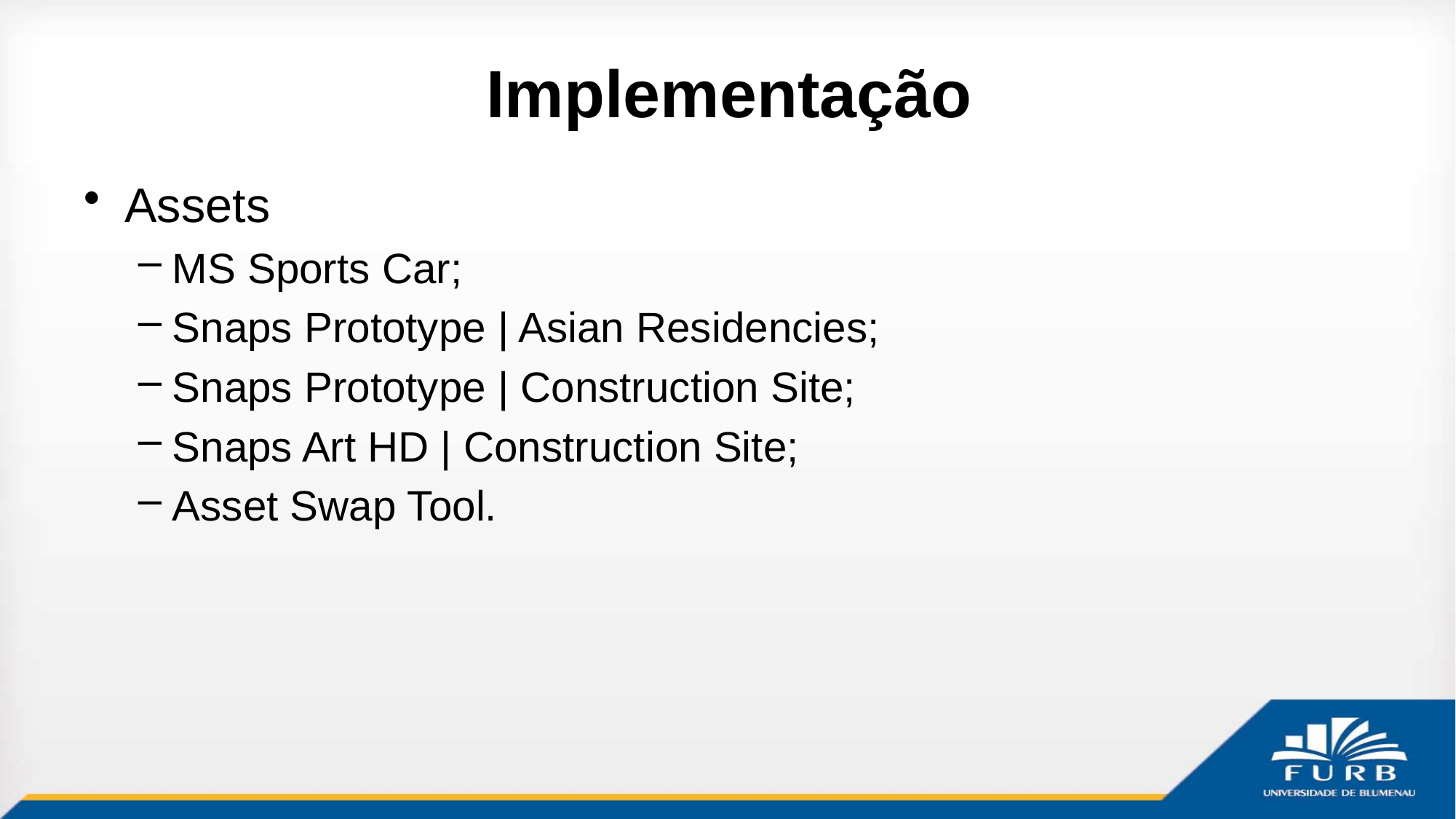

# Implementação
Assets
MS Sports Car;
Snaps Prototype | Asian Residencies;
Snaps Prototype | Construction Site;
Snaps Art HD | Construction Site;
Asset Swap Tool.